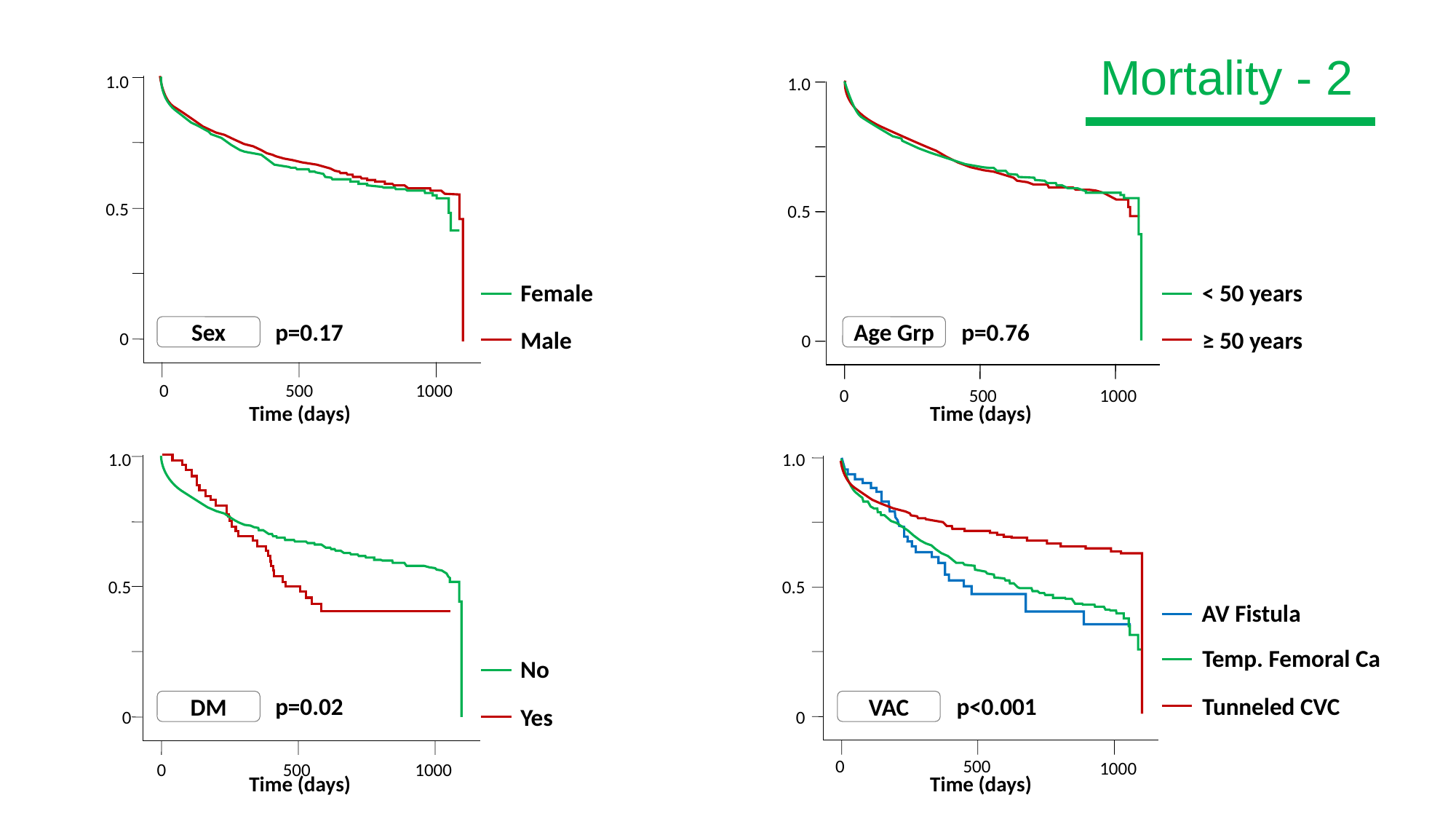

Mortality - 2
1.0

0.5

0

0
500
1000
Time (days)

1.0

0.5

0

0
500
1000
Time (days)

Female
Male
< 50 years
≥ 50 years

Sex
p=0.17

Age Grp
p=0.76
1.0

0.5

0

0
500
1000
Time (days)
1.0

0.5

0

0
500
1000
Time (days)

AV Fistula
Temp. Femoral Ca
Tunneled CVC
No
Yes
p=0.02

DM
p<0.001

VAC